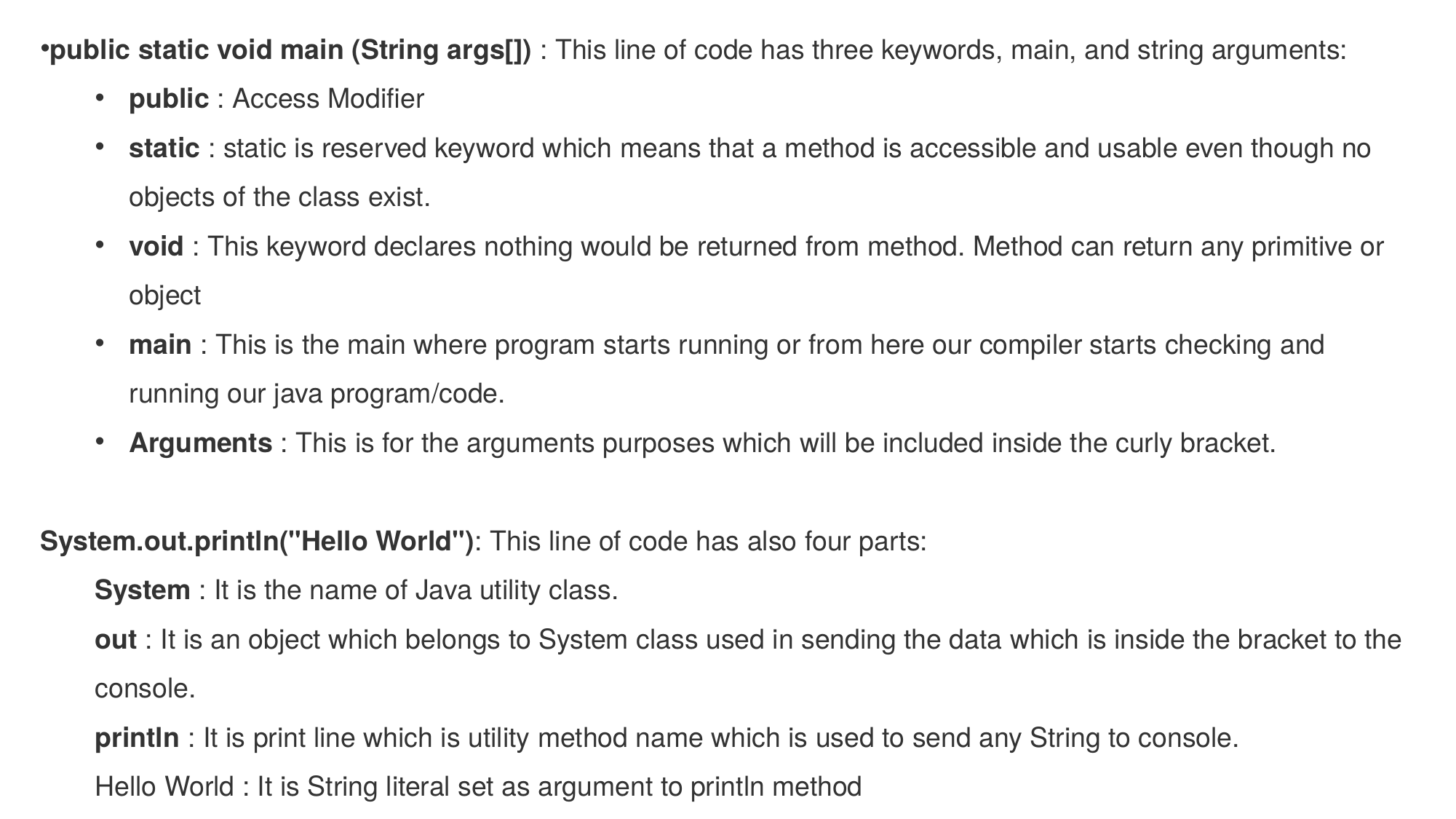

public static void main (String args[]) : This line of code has three keywords, main, and string arguments:
public : Access Modifier
static : static is reserved keyword which means that a method is accessible and usable even though no objects of the class exist.
void : This keyword declares nothing would be returned from method. Method can return any primitive or object
main : This is the main where program starts running or from here our compiler starts checking and running our java program/code.
Arguments : This is for the arguments purposes which will be included inside the curly bracket.

System.out.println("Hello World"): This line of code has also four parts:
System : It is the name of Java utility class.
out : It is an object which belongs to System class used in sending the data which is inside the bracket to the console.
println : It is print line which is utility method name which is used to send any String to console.
Hello World : It is String literal set as argument to println method